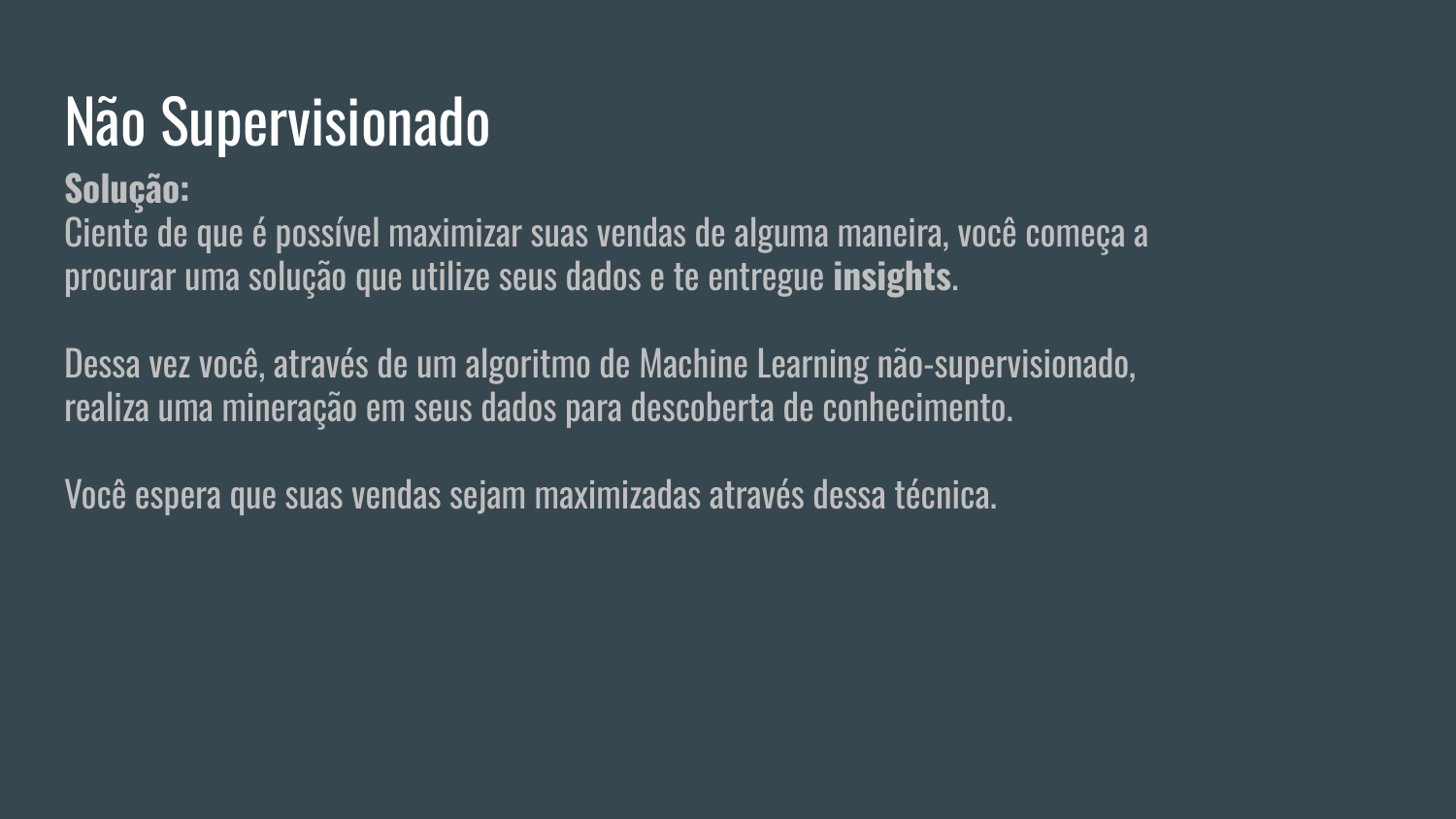

# Não Supervisionado
Solução:
Ciente de que é possível maximizar suas vendas de alguma maneira, você começa a procurar uma solução que utilize seus dados e te entregue insights.

Dessa vez você, através de um algoritmo de Machine Learning não-supervisionado, realiza uma mineração em seus dados para descoberta de conhecimento.

Você espera que suas vendas sejam maximizadas através dessa técnica.